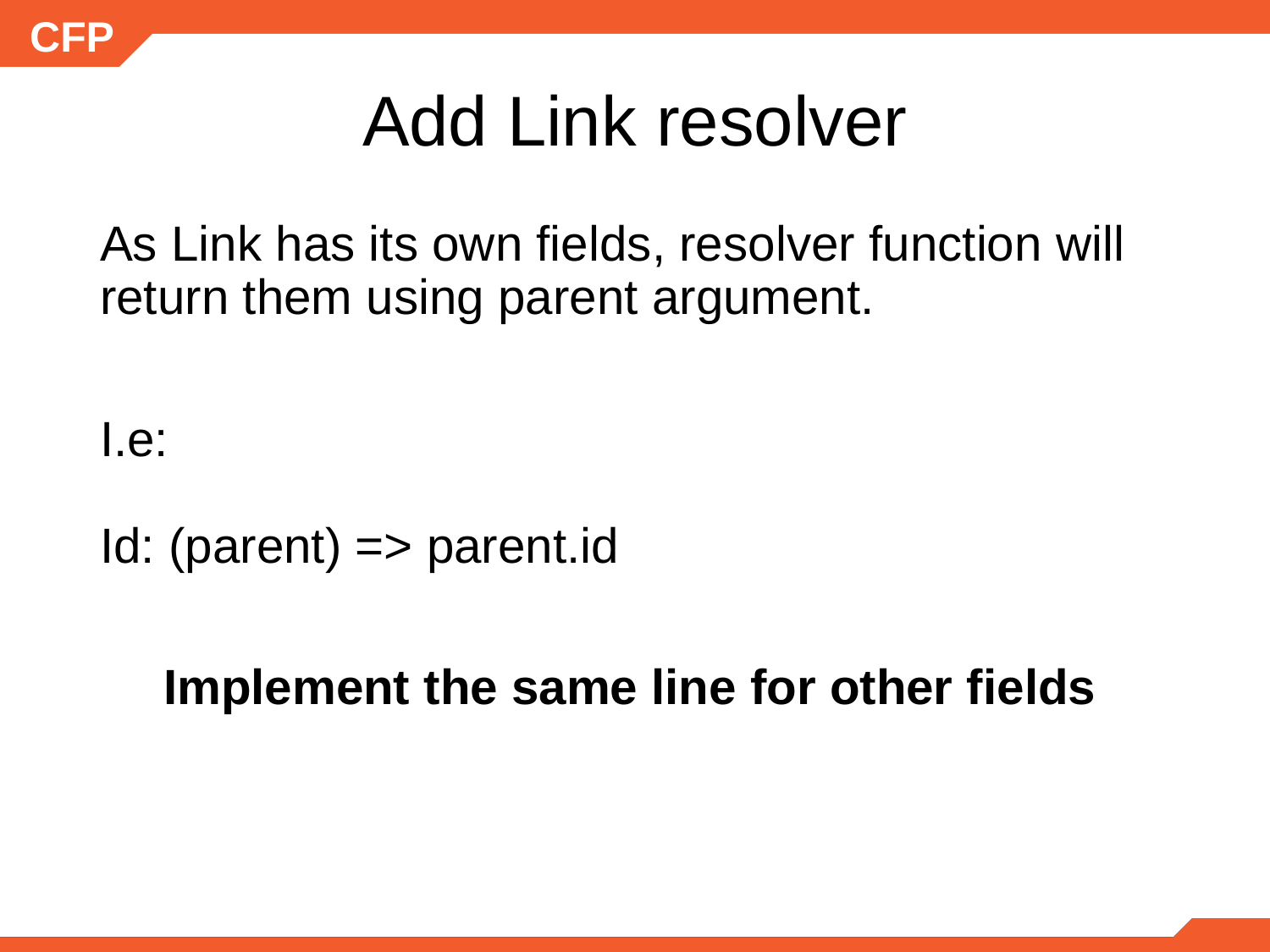

# Add Link resolver
As Link has its own fields, resolver function will return them using parent argument.

I.e:
Id: (parent) => parent.id

Implement the same line for other fields